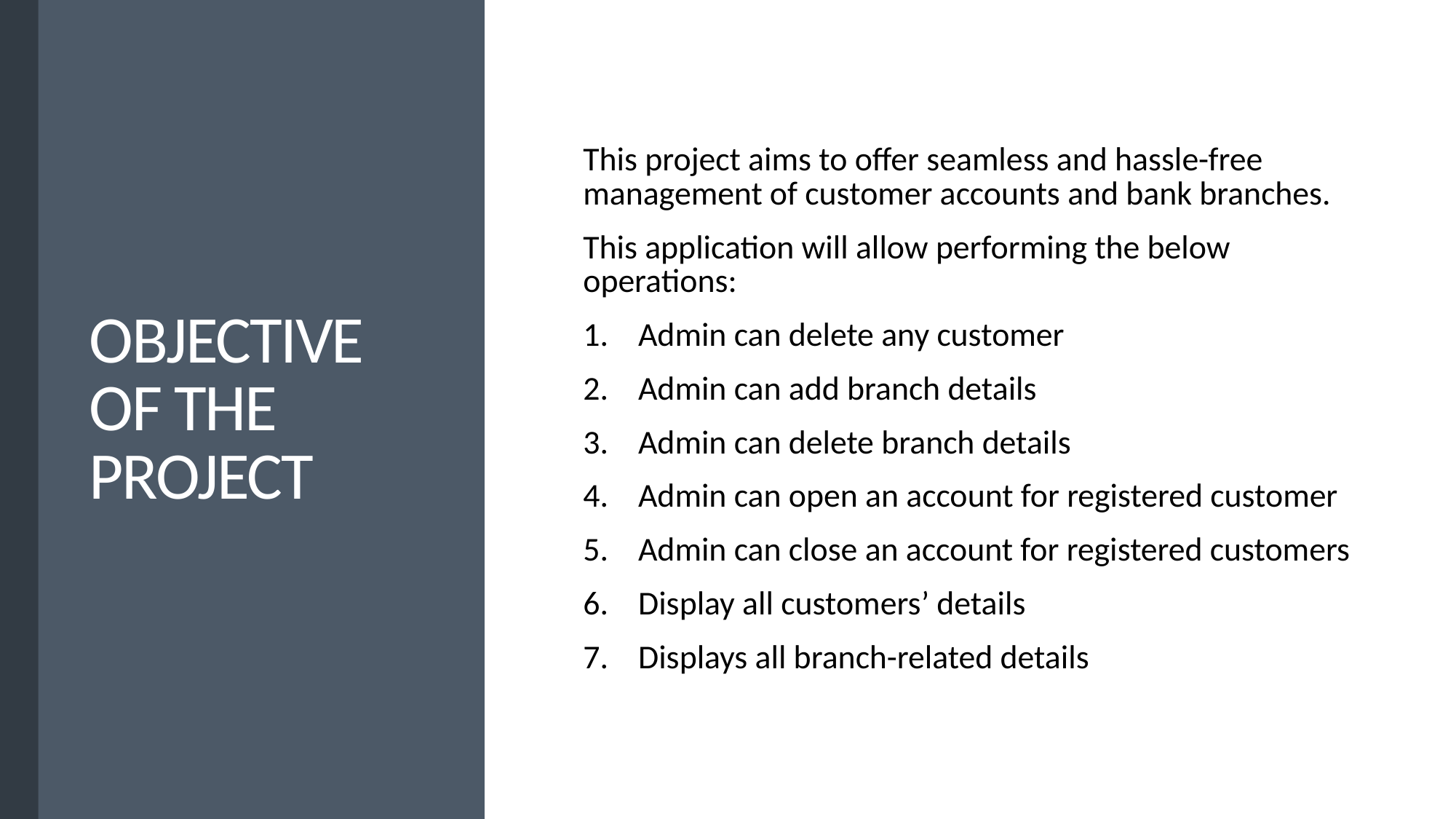

# OBJECTIVE OF THE PROJECT
This project aims to offer seamless and hassle-free management of customer accounts and bank branches.
This application will allow performing the below operations:
1.    Admin can delete any customer
2.    Admin can add branch details
3.    Admin can delete branch details
4.    Admin can open an account for registered customer
5.    Admin can close an account for registered customers
6.    Display all customers’ details
7.    Displays all branch-related details